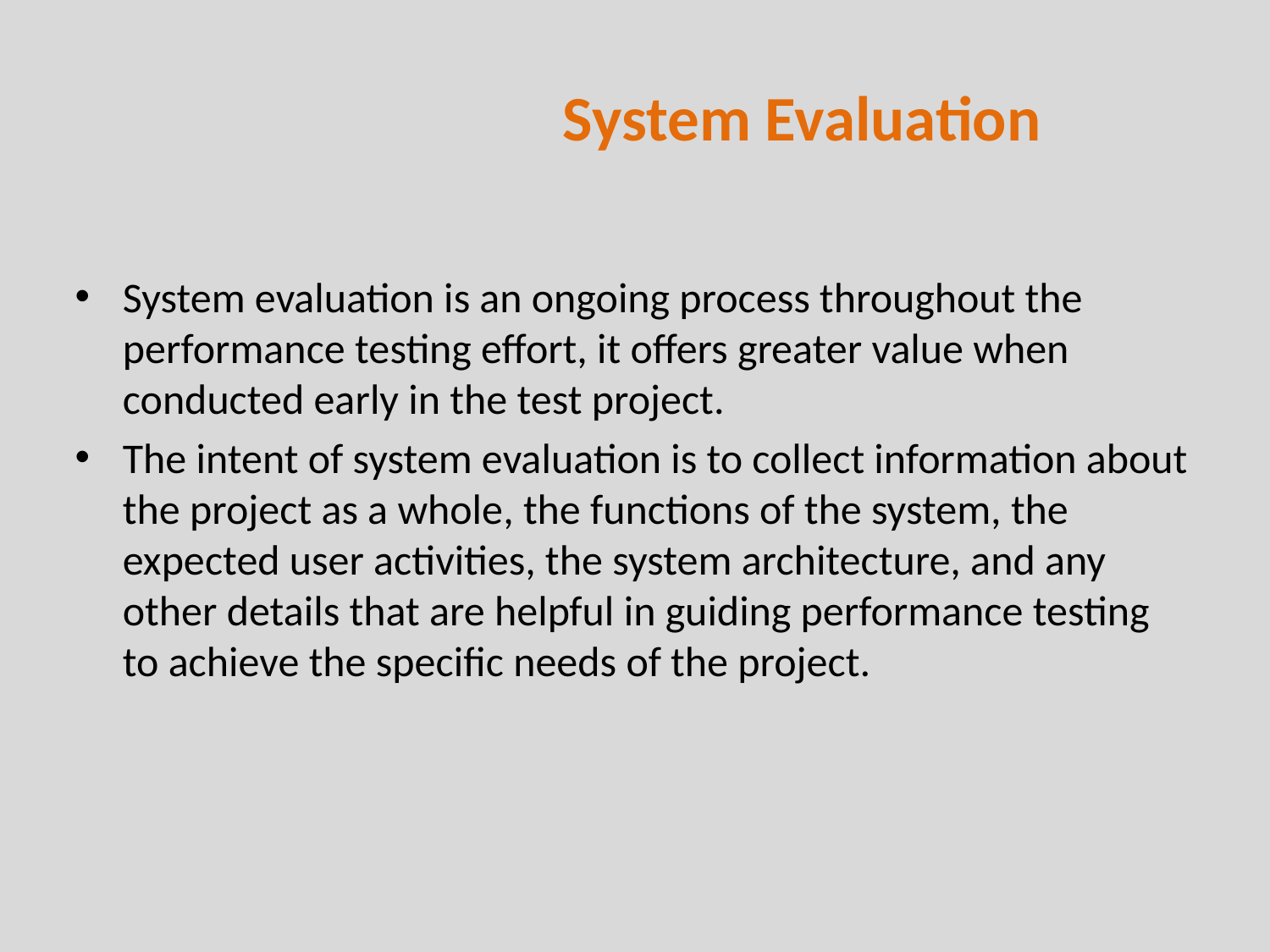

# System Evaluation
System evaluation is an ongoing process throughout the performance testing effort, it offers greater value when conducted early in the test project.
The intent of system evaluation is to collect information about the project as a whole, the functions of the system, the expected user activities, the system architecture, and any other details that are helpful in guiding performance testing to achieve the specific needs of the project.